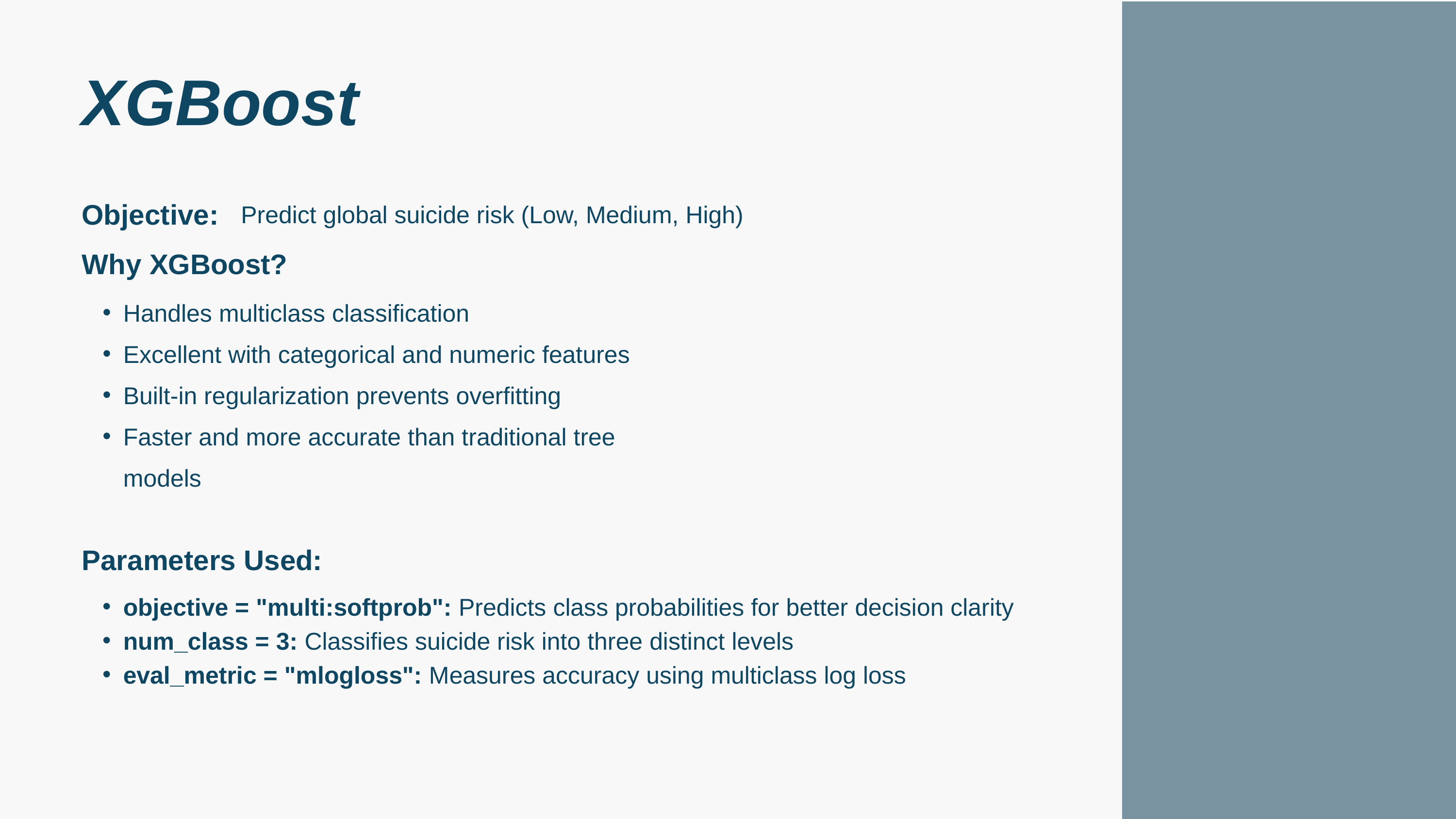

XGBoost
Objective:
Predict global suicide risk (Low, Medium, High)
Why XGBoost?
Handles multiclass classification
Excellent with categorical and numeric features
Built-in regularization prevents overfitting
Faster and more accurate than traditional tree models

Parameters Used:
objective = "multi:softprob": Predicts class probabilities for better decision clarity
num_class = 3: Classifies suicide risk into three distinct levels
eval_metric = "mlogloss": Measures accuracy using multiclass log loss